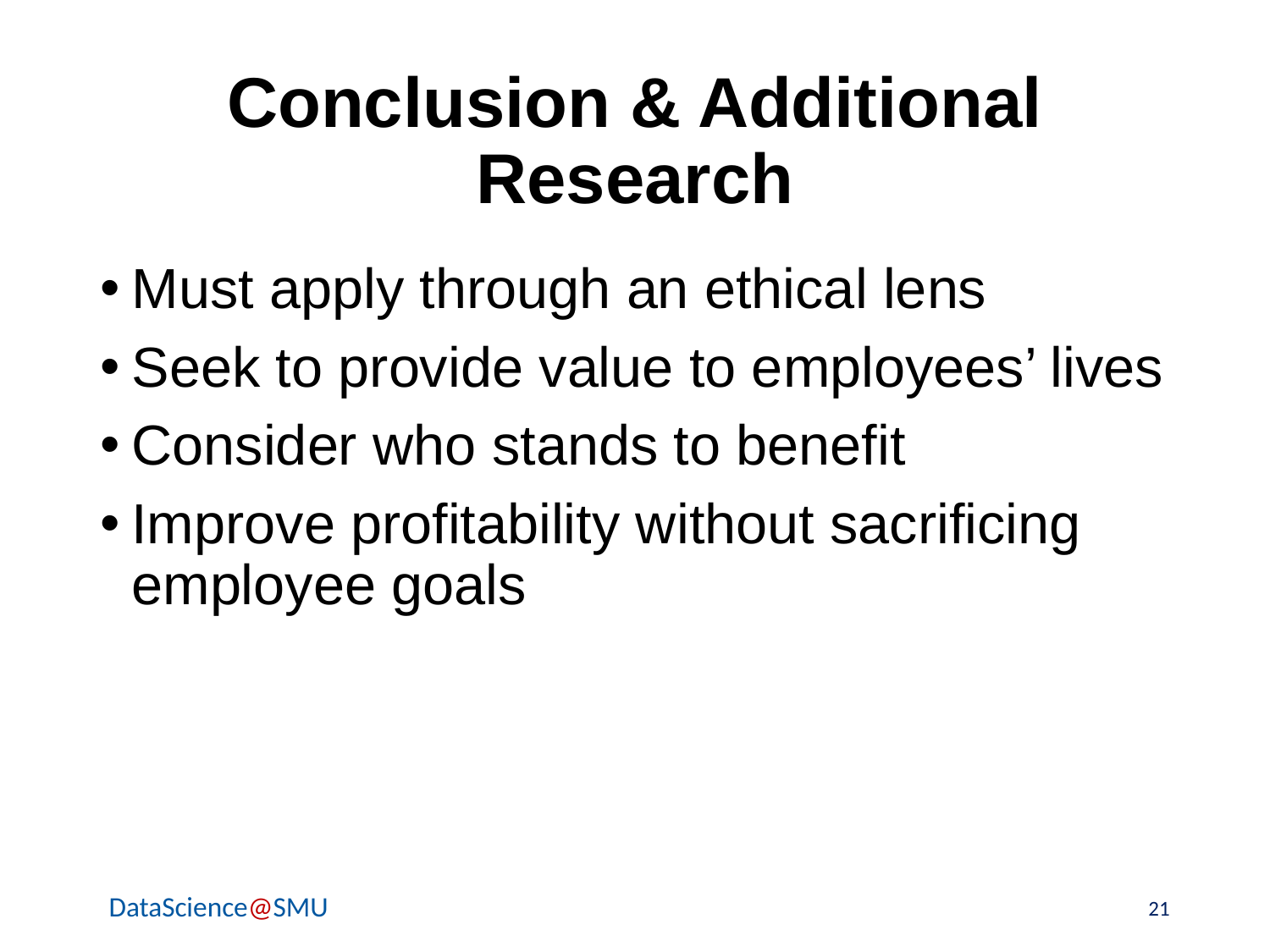

# Conclusion & Additional Research
Must apply through an ethical lens
Seek to provide value to employees’ lives
Consider who stands to benefit
Improve profitability without sacrificing employee goals

21